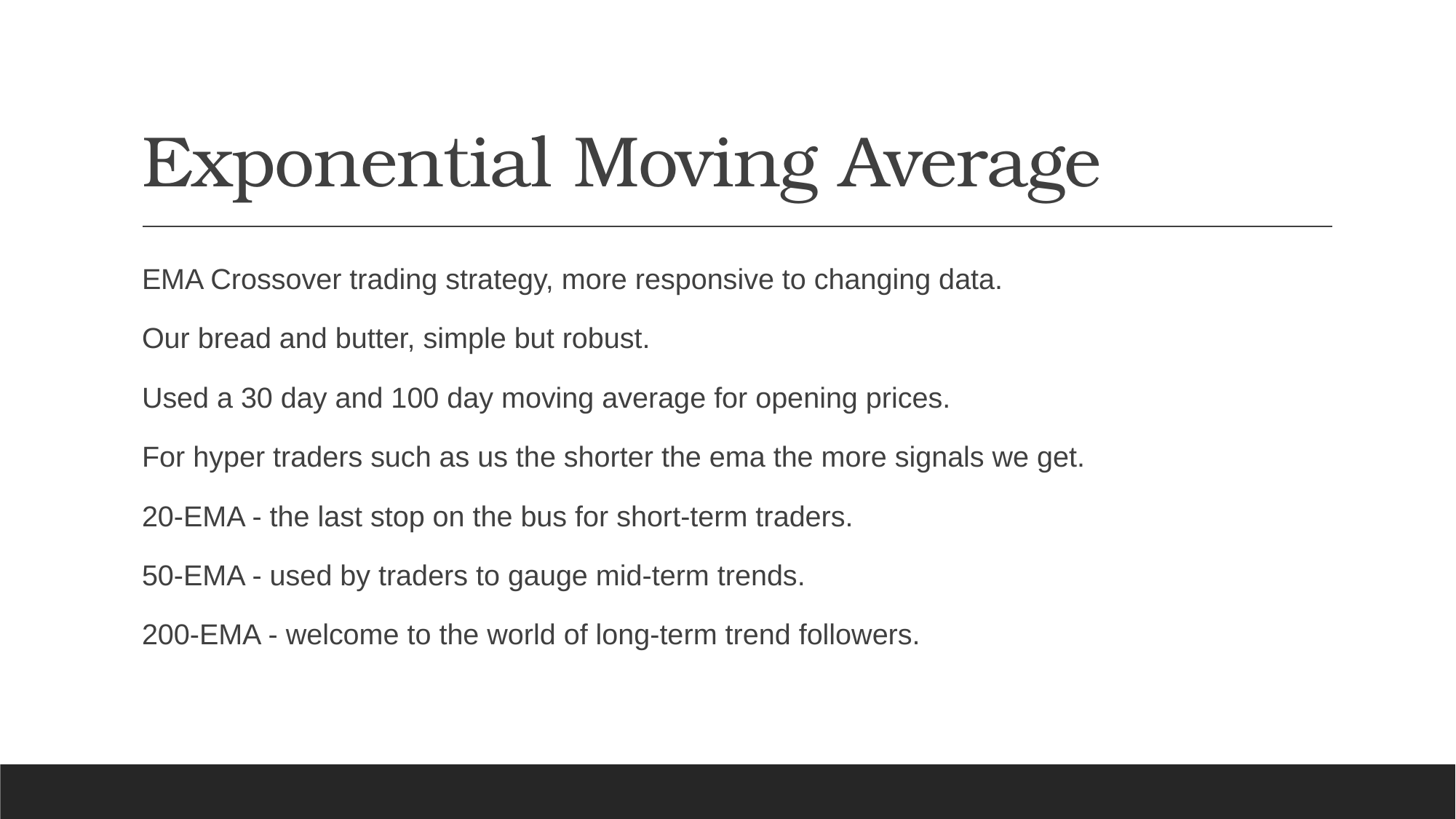

# Exponential Moving Average
EMA Crossover trading strategy, more responsive to changing data.
Our bread and butter, simple but robust.
Used a 30 day and 100 day moving average for opening prices.
For hyper traders such as us the shorter the ema the more signals we get.
20-EMA - the last stop on the bus for short-term traders.
50-EMA - used by traders to gauge mid-term trends.
200-EMA - welcome to the world of long-term trend followers.